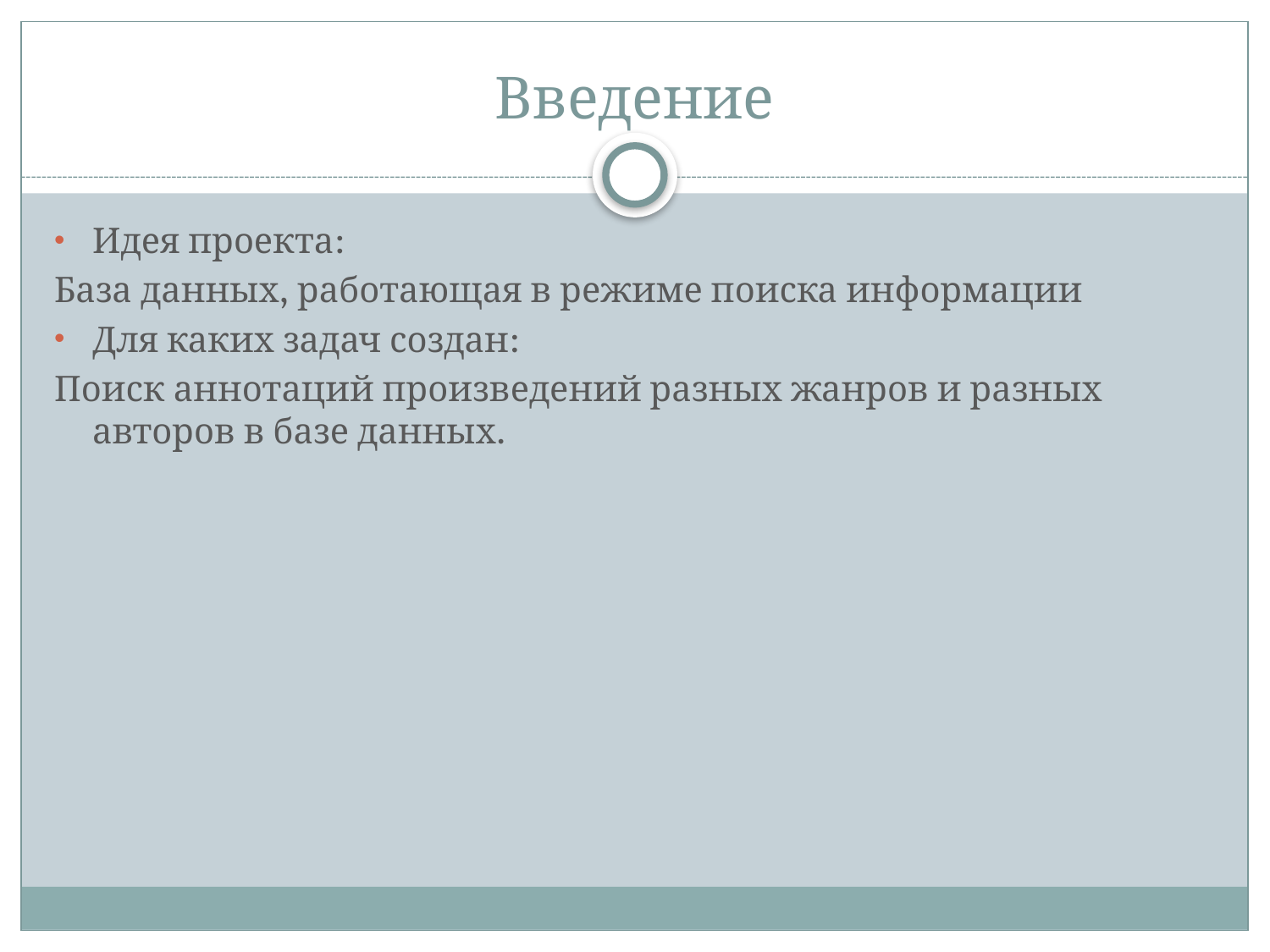

# Введение
Идея проекта:
База данных, работающая в режиме поиска информации
Для каких задач создан:
Поиск аннотаций произведений разных жанров и разных авторов в базе данных.